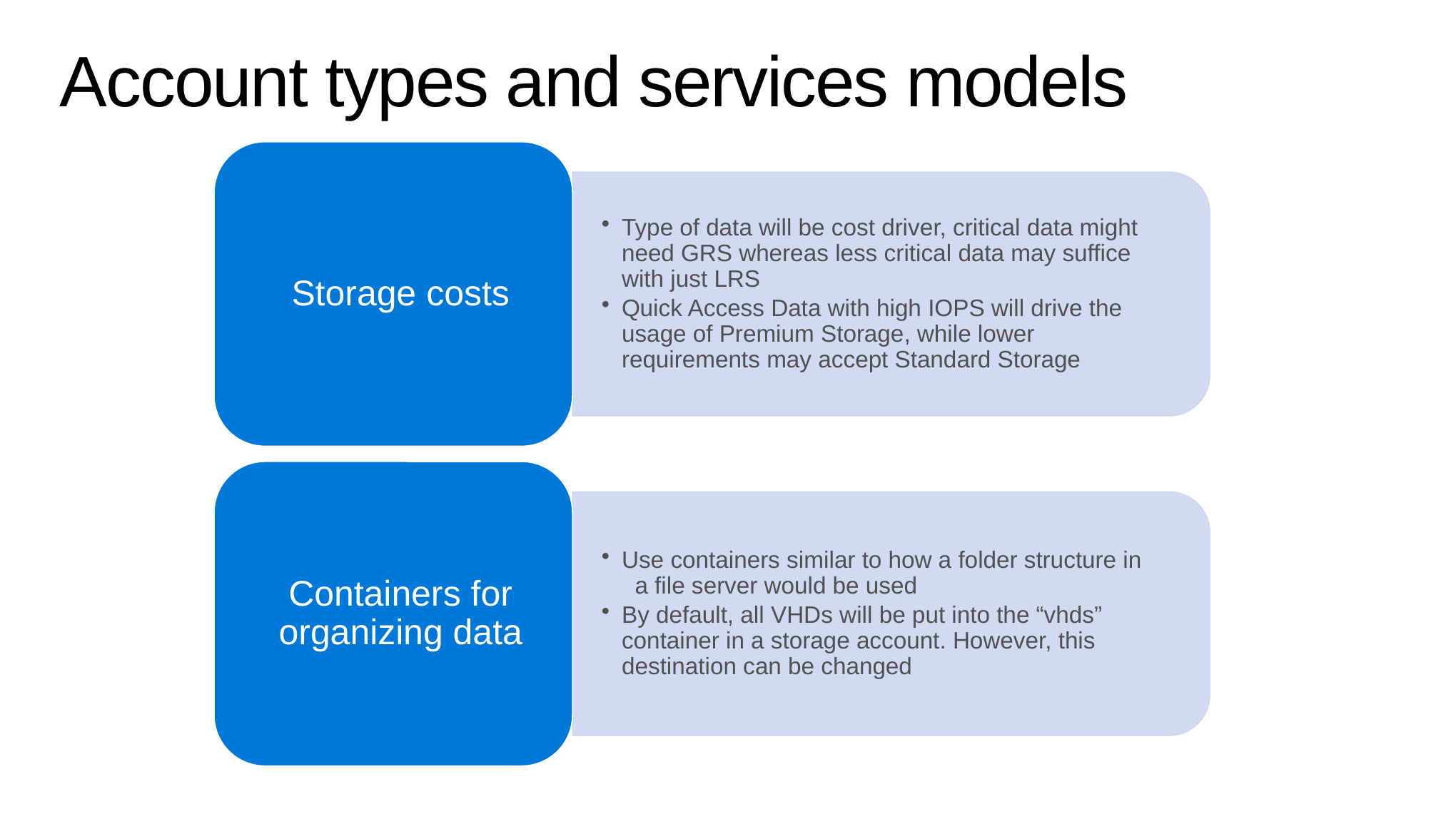

# Account types and services models
Type of data will be cost driver, critical data might need GRS whereas less critical data may suffice  with just LRS
Quick Access Data with high IOPS will drive the usage of Premium Storage, while lower requirements may accept Standard Storage
Storage costs
Use containers similar to how a folder structure in       a file server would be used
By default, all VHDs will be put into the “vhds” container in a storage account. However, this destination can be changed
Containers for organizing data